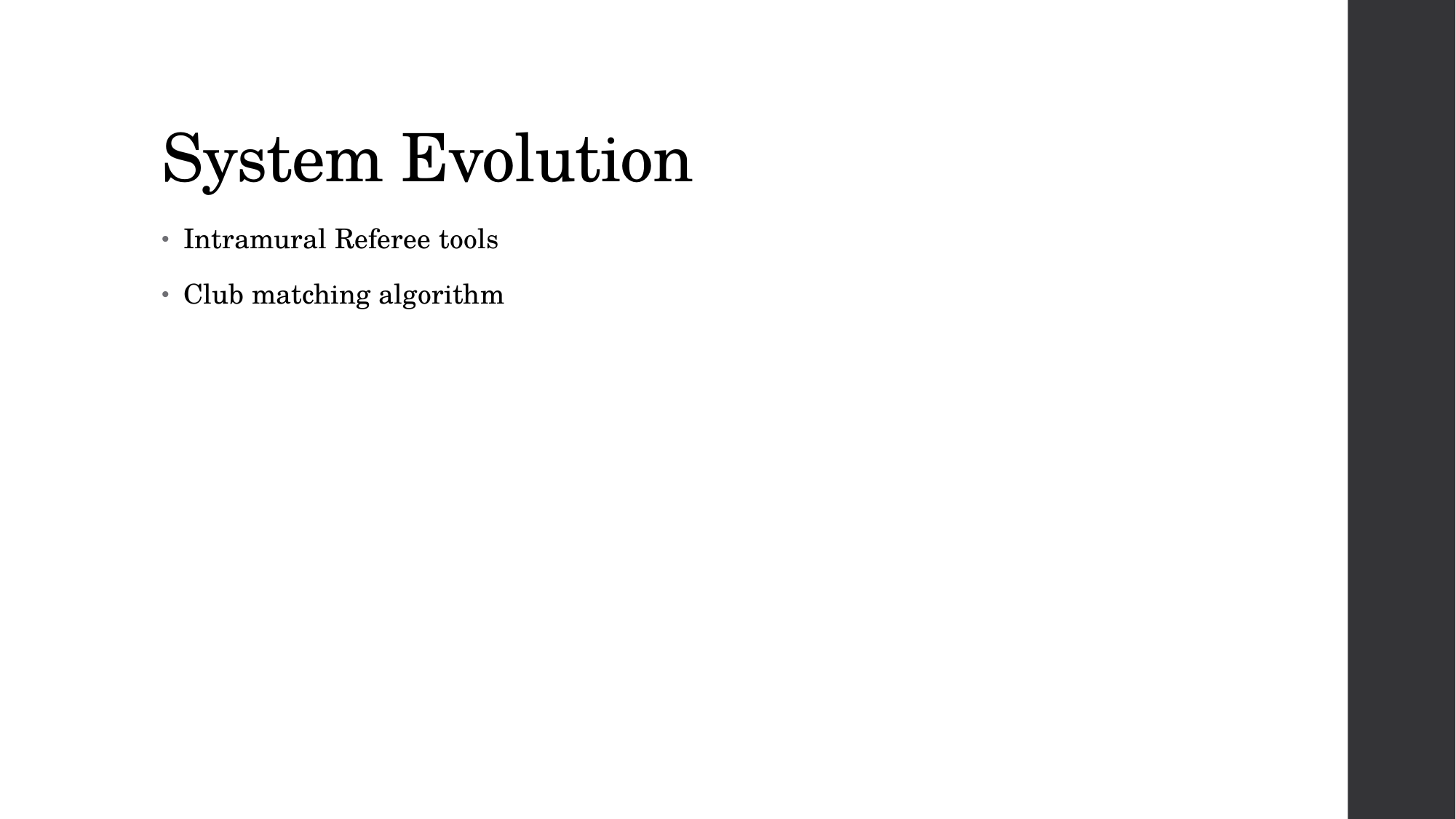

# System Evolution
Intramural Referee tools
Club matching algorithm